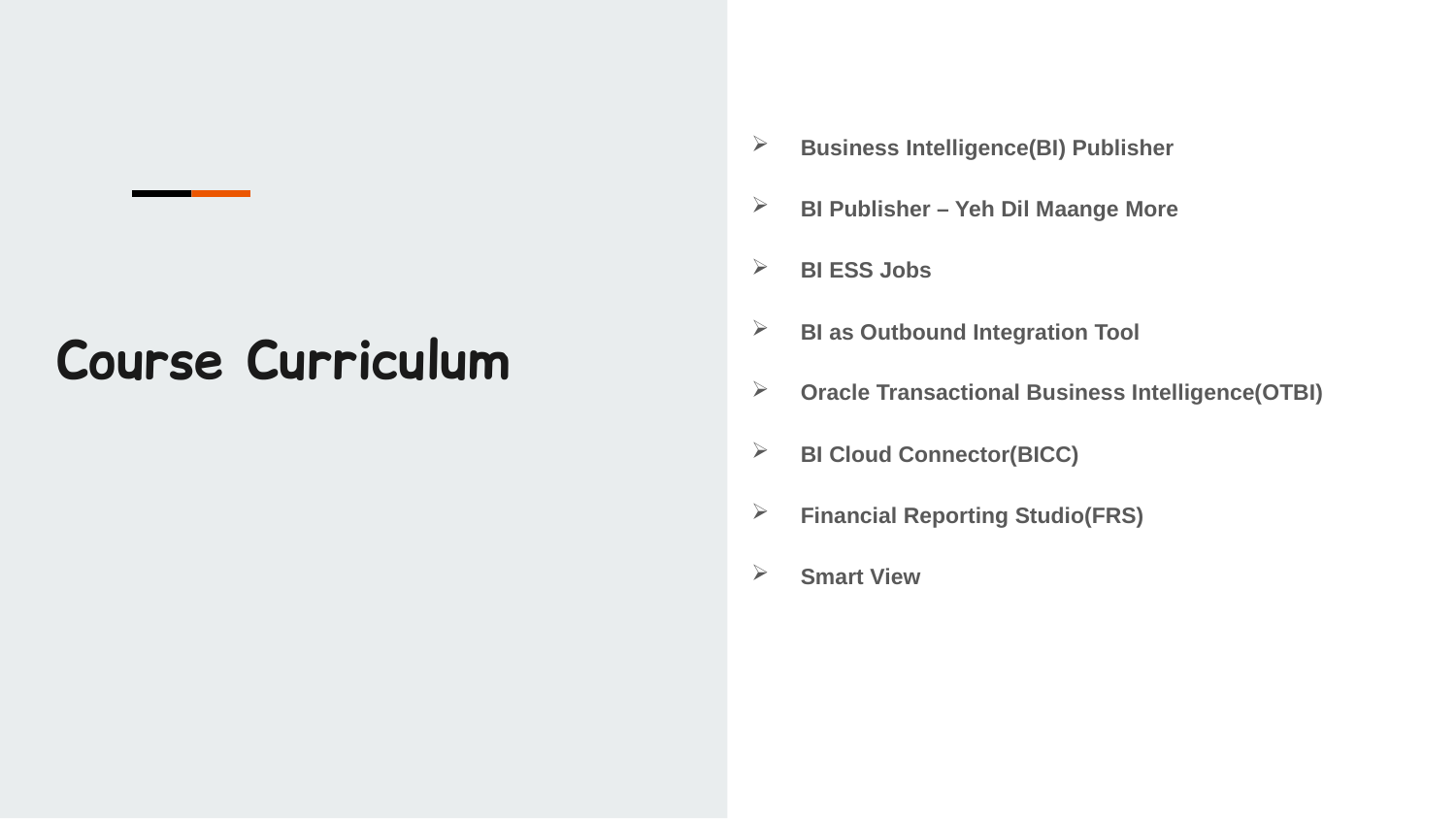

Business Intelligence(BI) Publisher

BI Publisher – Yeh Dil Maange More

BI ESS Jobs

BI as Outbound Integration Tool

Oracle Transactional Business Intelligence(OTBI)

BI Cloud Connector(BICC)

Financial Reporting Studio(FRS)

Smart View
Course Curriculum